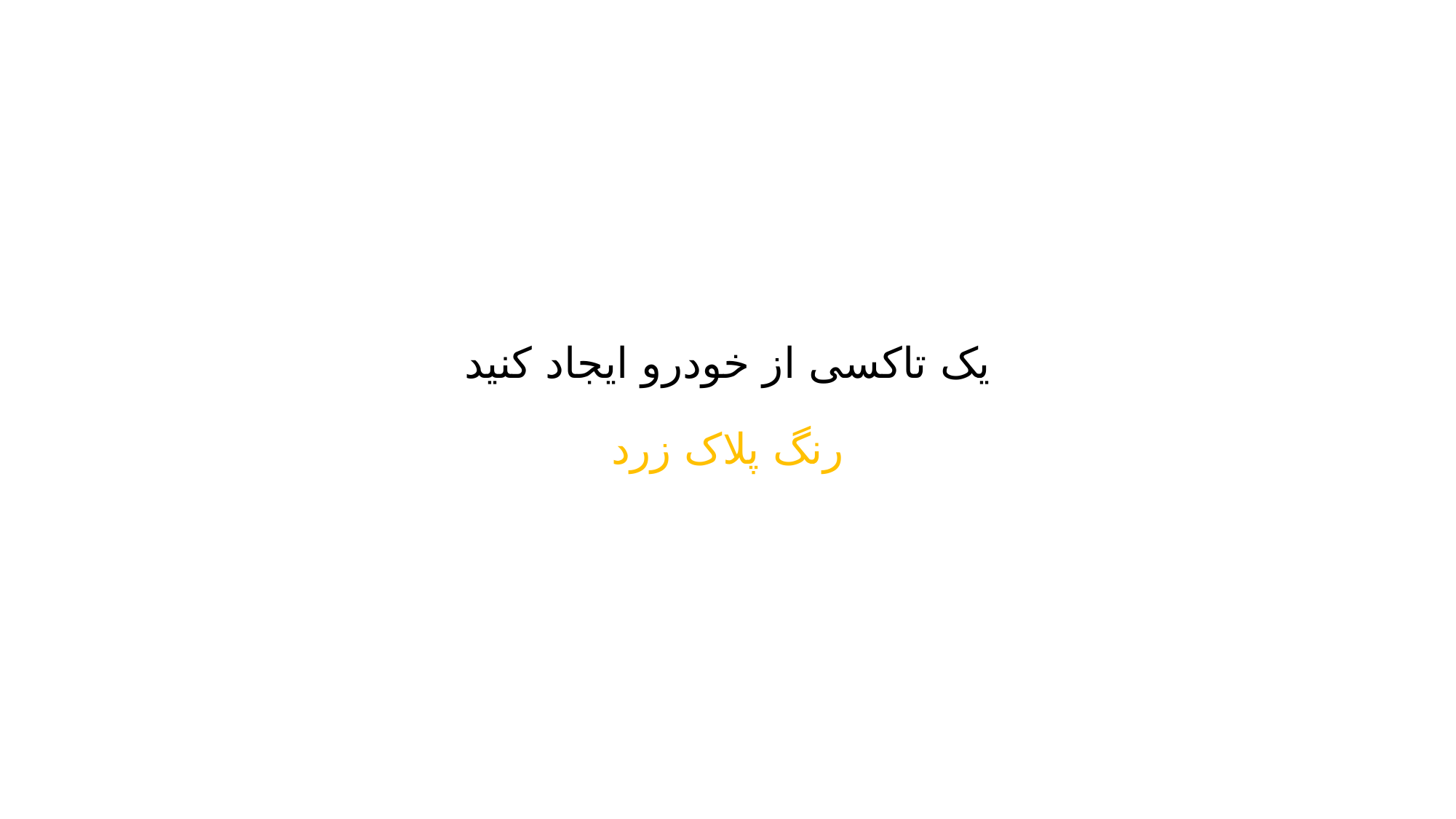

# یک تاکسی از خودرو ایجاد کنید
رنگ پلاک زرد